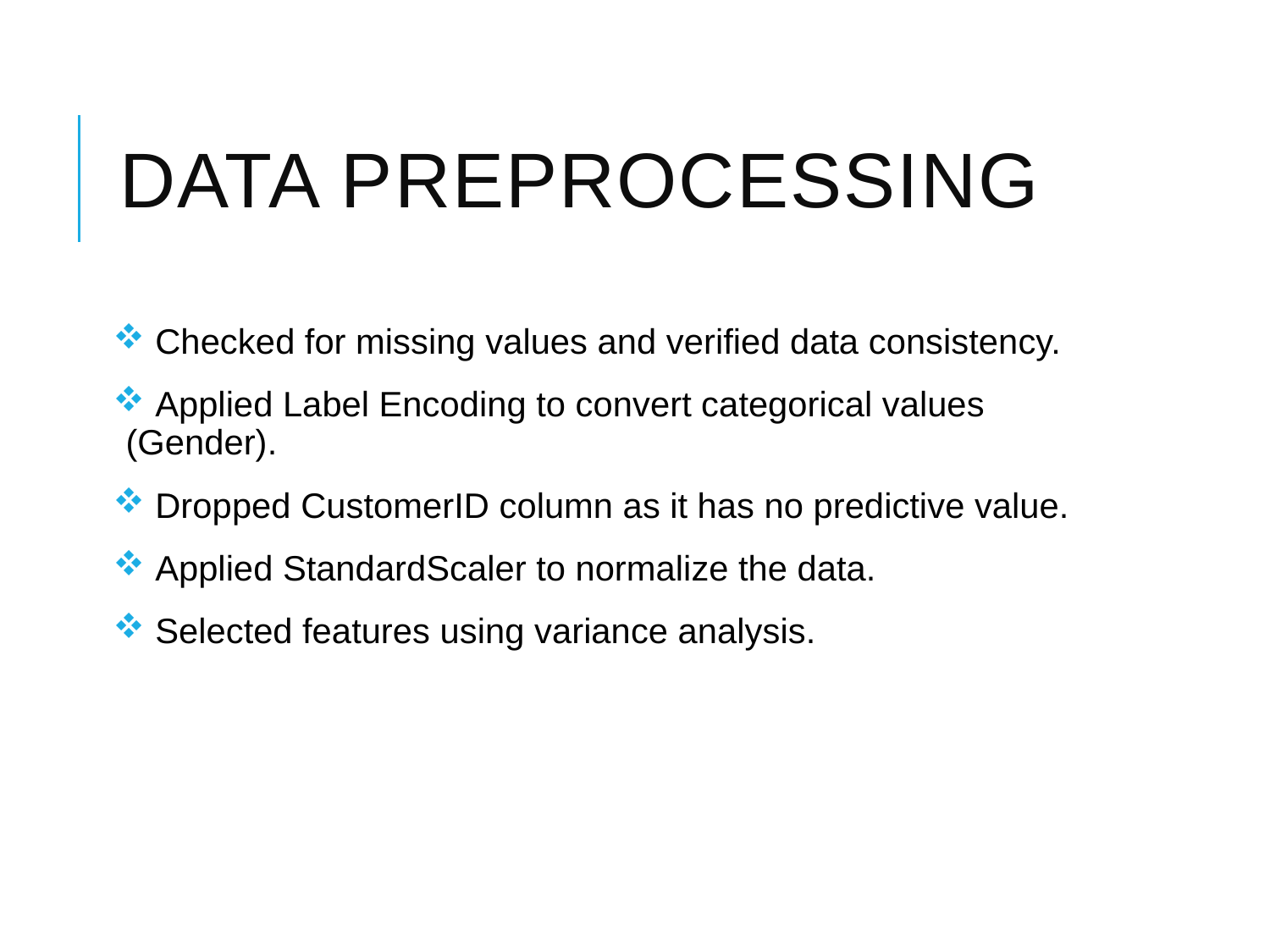

# Data Preprocessing
 Checked for missing values and verified data consistency.
 Applied Label Encoding to convert categorical values (Gender).
 Dropped CustomerID column as it has no predictive value.
 Applied StandardScaler to normalize the data.
 Selected features using variance analysis.